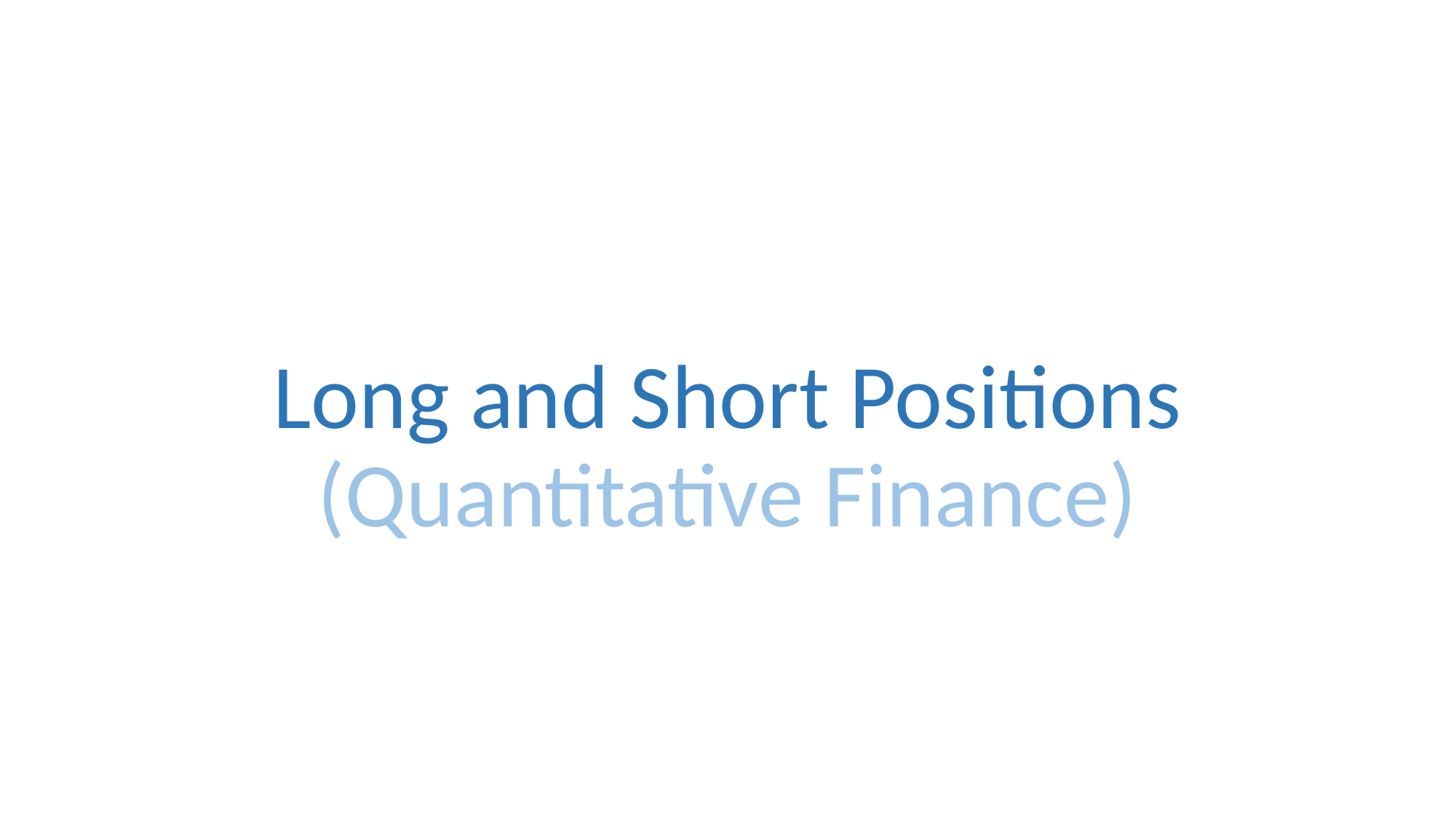

# Long and Short Positions (Quantitative Finance)